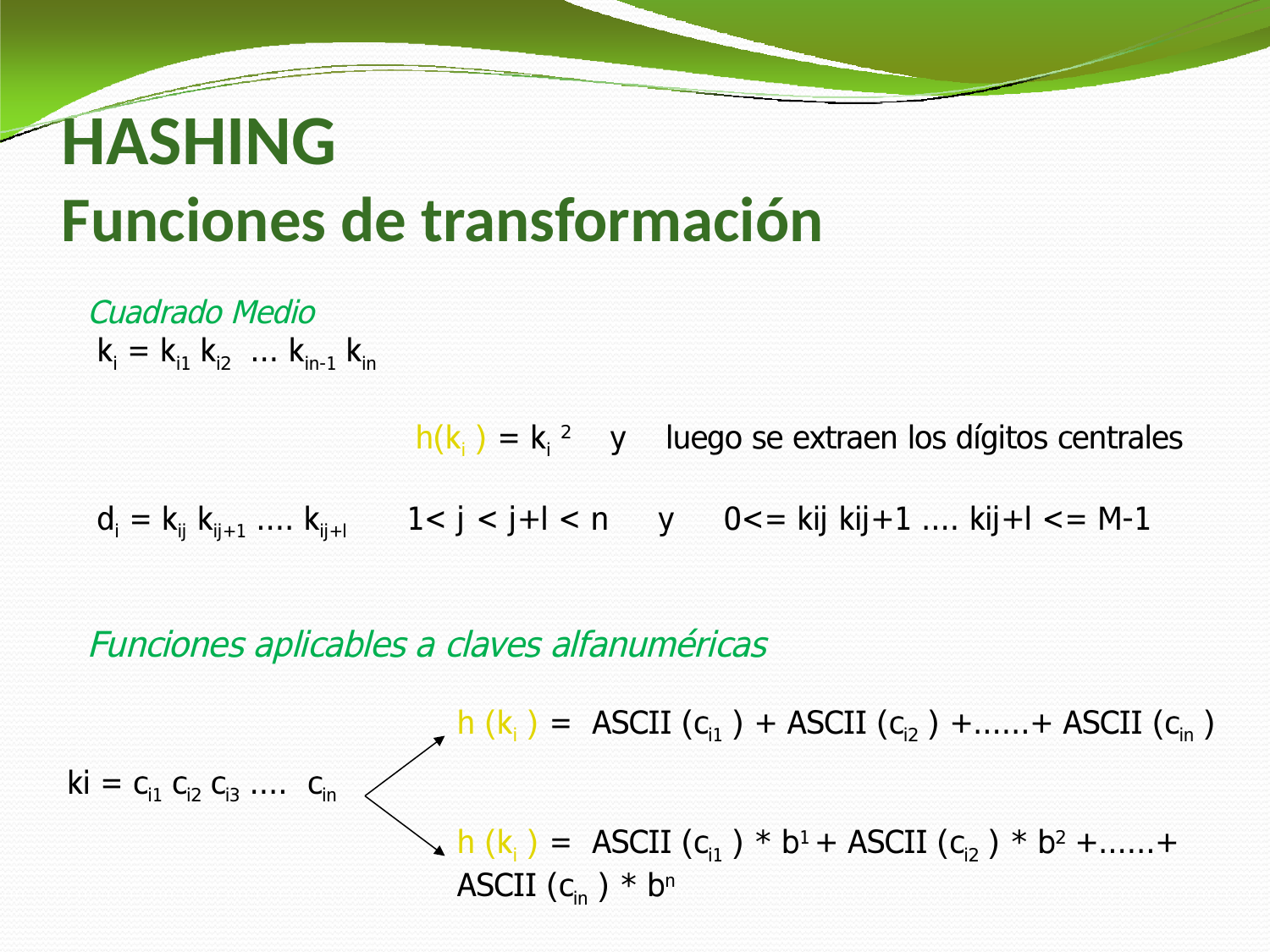

# HASHING Funciones de transformación
Cuadrado Medio
 ki = ki1 ki2  ... kin-1 kin

                                 h(ki ) = ki 2    y    luego se extraen los dígitos centrales

 di = kij kij+1 .... kij+l      1< j < j+l < n     y     0<= kij kij+1 .... kij+l <= M-1
Funciones aplicables a claves alfanuméricas
h (ki ) =  ASCII (ci1 ) + ASCII (ci2 ) +......+ ASCII (cin )

 ki = ci1 ci2 ci3 ....  cin

h (ki ) =  ASCII (ci1 ) * b1 + ASCII (ci2 ) * b2 +......+ ASCII (cin ) * bn